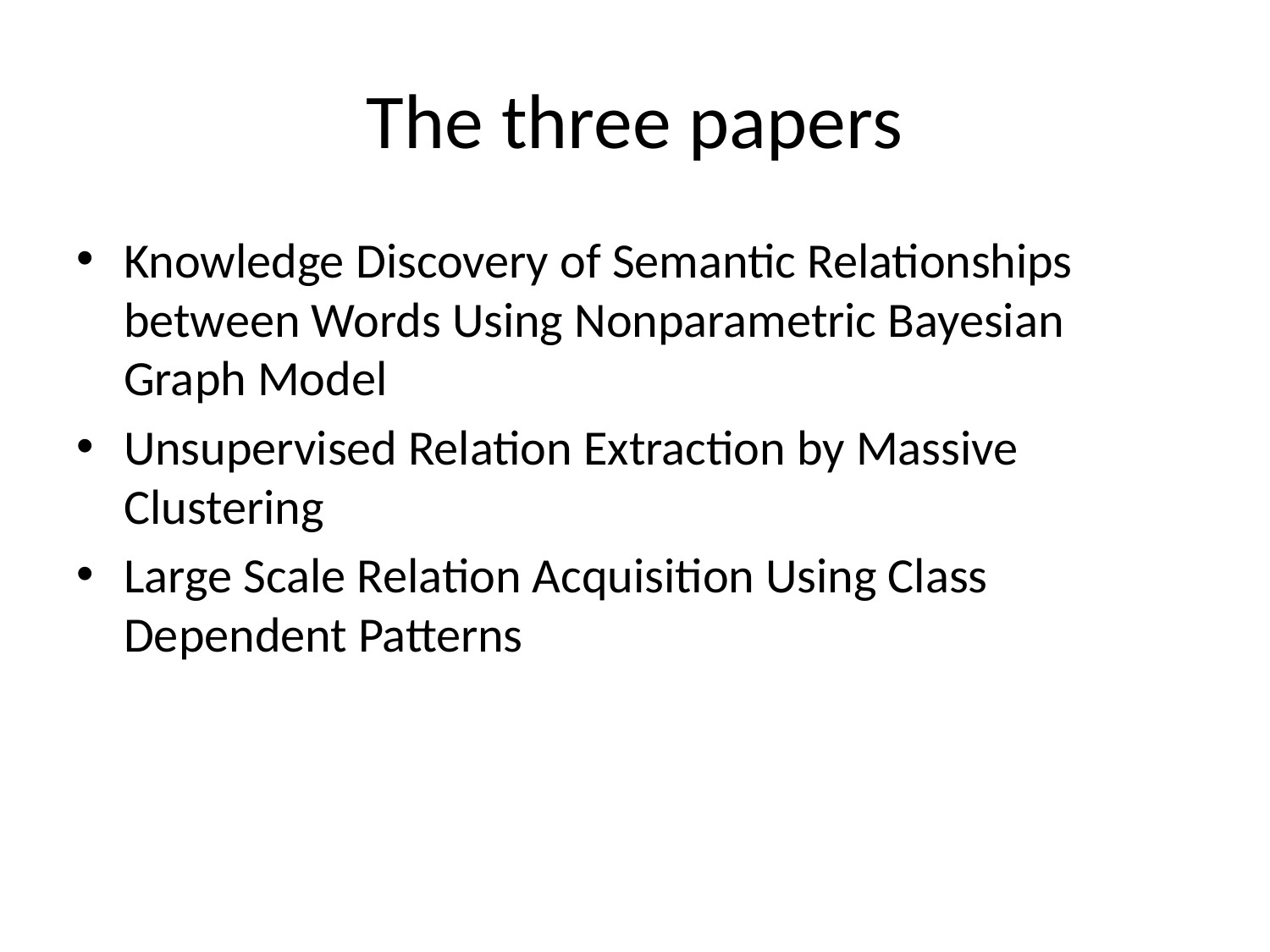

# The three papers
Knowledge Discovery of Semantic Relationships between Words Using Nonparametric Bayesian Graph Model
Unsupervised Relation Extraction by Massive Clustering
Large Scale Relation Acquisition Using Class Dependent Patterns